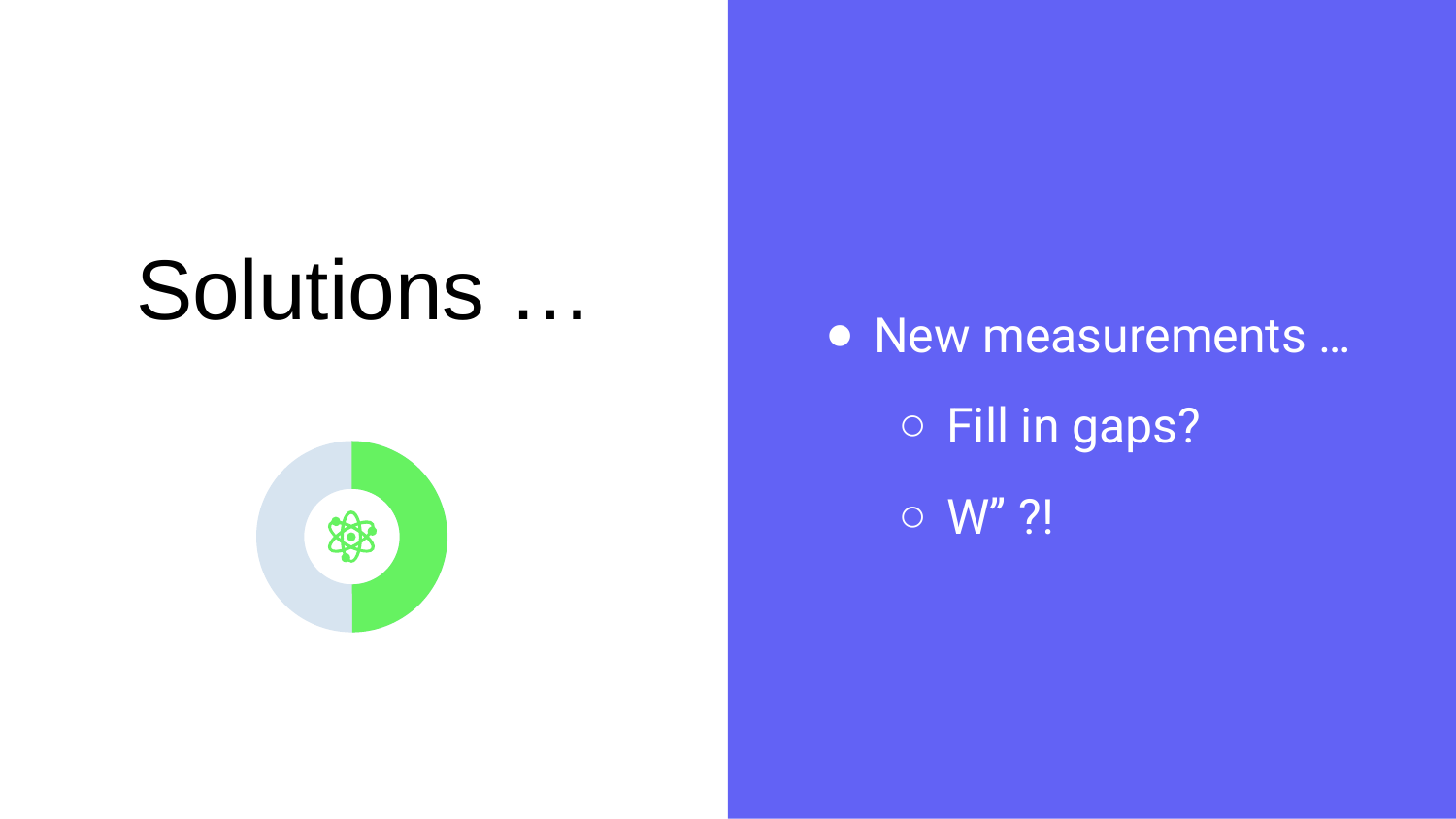

# Solutions …

New measurements …
Fill in gaps?
W’’ ?!